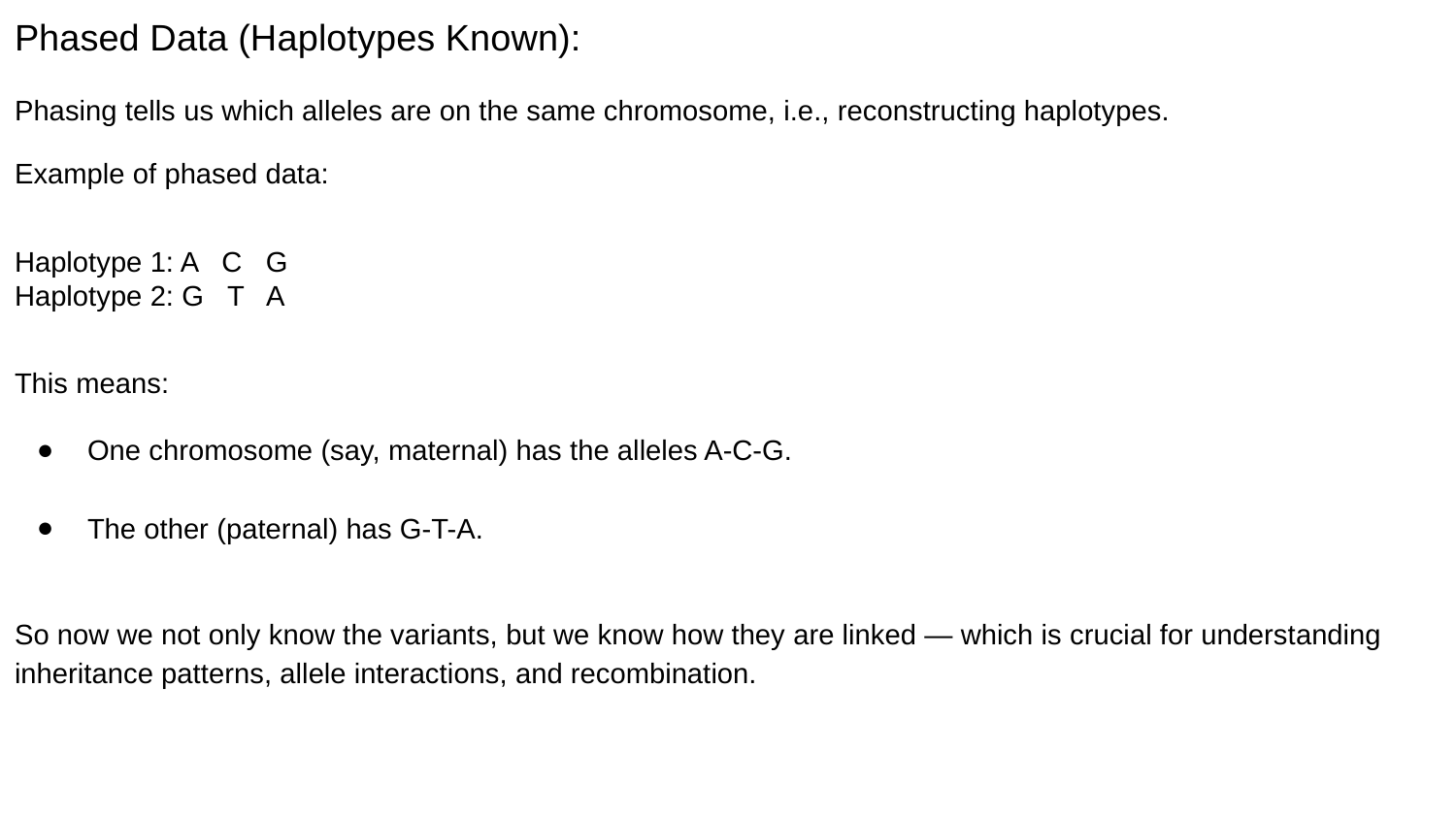

# Phased Data (Haplotypes Known):
Phasing tells us which alleles are on the same chromosome, i.e., reconstructing haplotypes.
Example of phased data:

Haplotype 1: A   C   G
Haplotype 2: G   T   A

This means:
One chromosome (say, maternal) has the alleles A-C-G.
The other (paternal) has G-T-A.
So now we not only know the variants, but we know how they are linked — which is crucial for understanding inheritance patterns, allele interactions, and recombination.